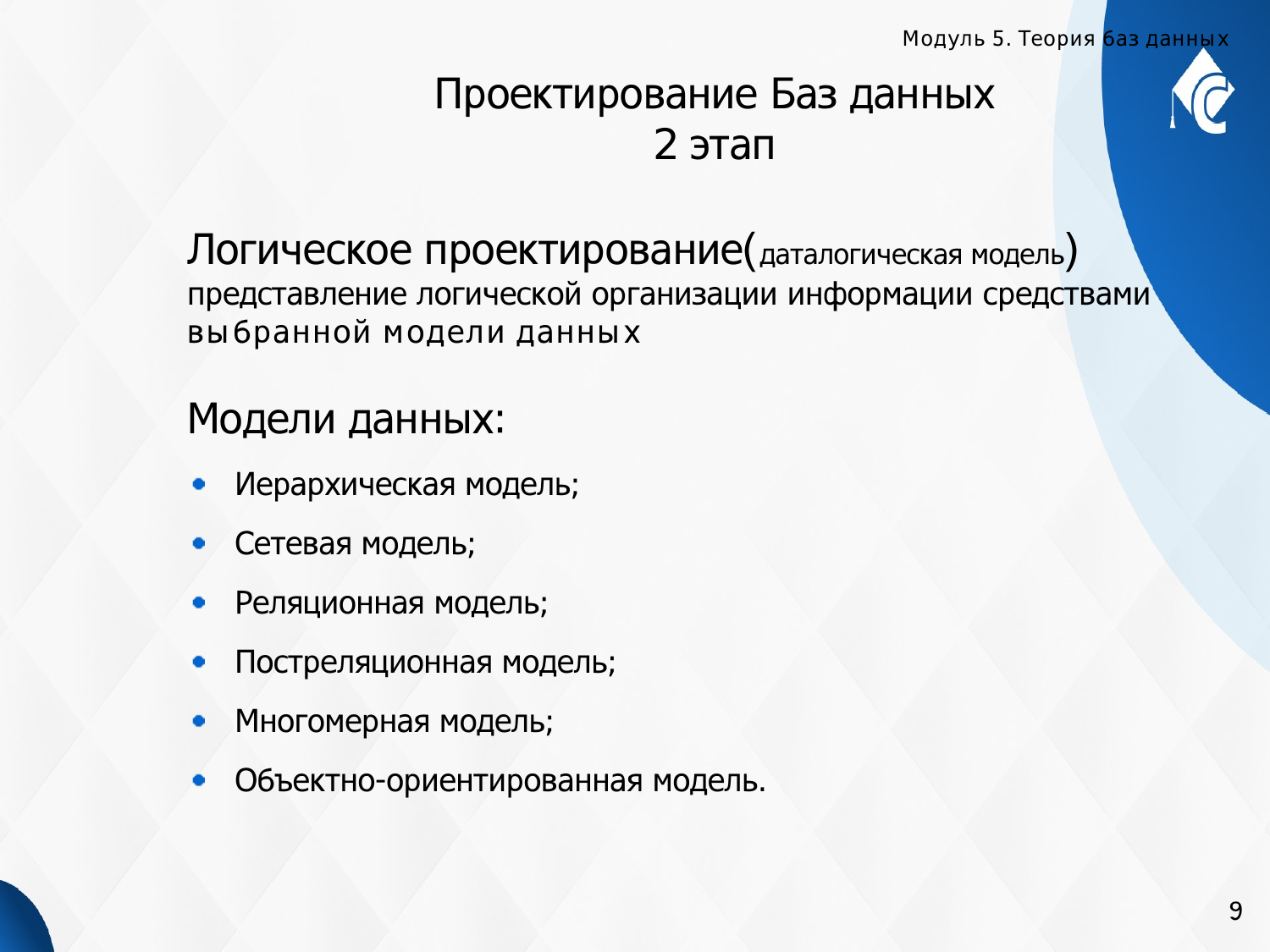

Модуль 5. Теория баз данных
# Проектирование Баз данных 2 этап
Логическое проектирование(даталогическая модель)
представление логической организации информации средствами выбранной модели данных
Модели данных:
Иерархическая модель;
Сетевая модель;
Реляционная модель;
Постреляционная модель;
Многомерная модель;
Объектно-ориентированная модель.

9